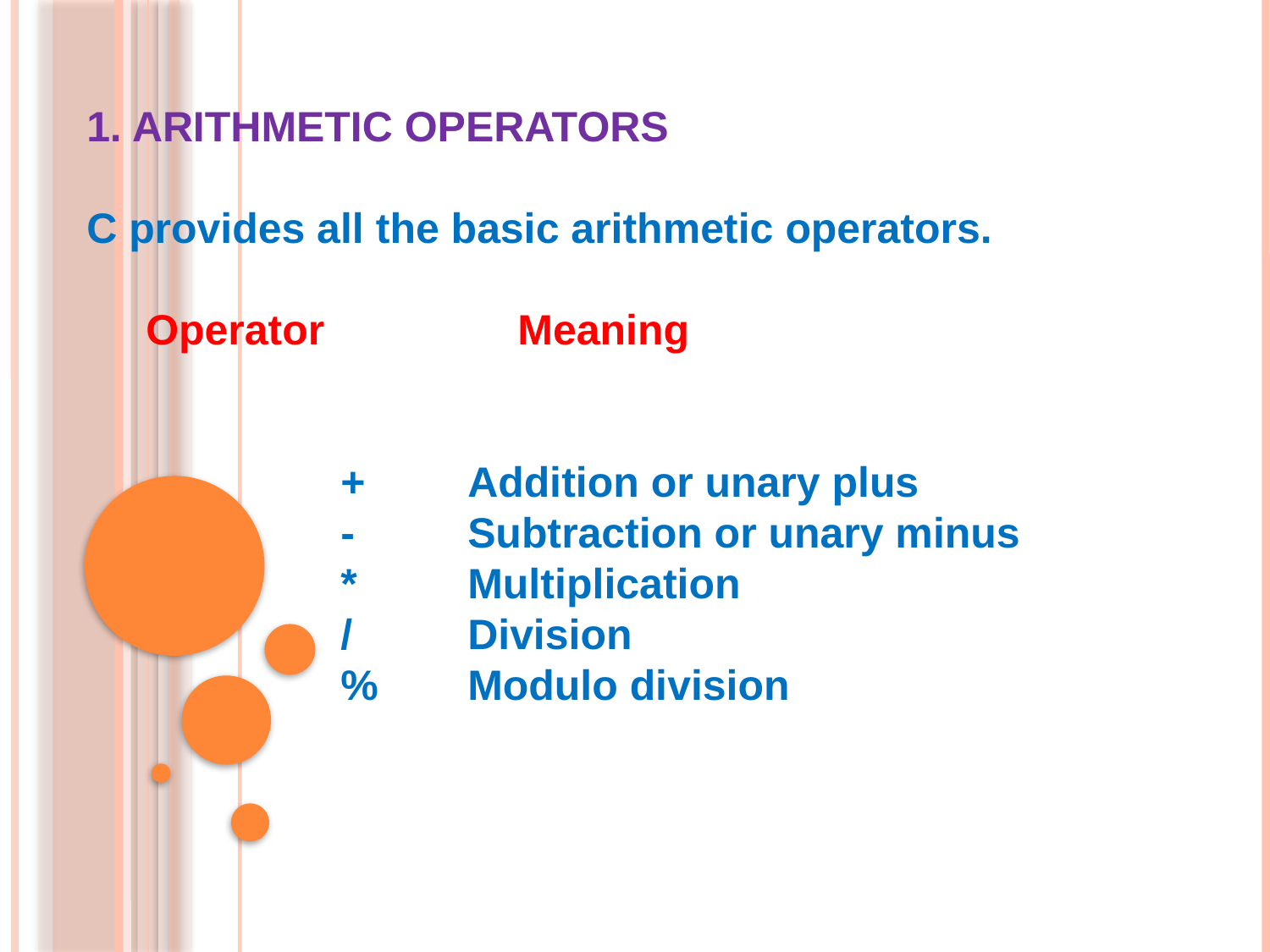

# 1. ARITHMETIC OPERATORS C provides all the basic arithmetic operators. Operator	               Meaning   +	Addition or unary plus -	Subtraction or unary minus			*	Multiplication /	Division %	Modulo division